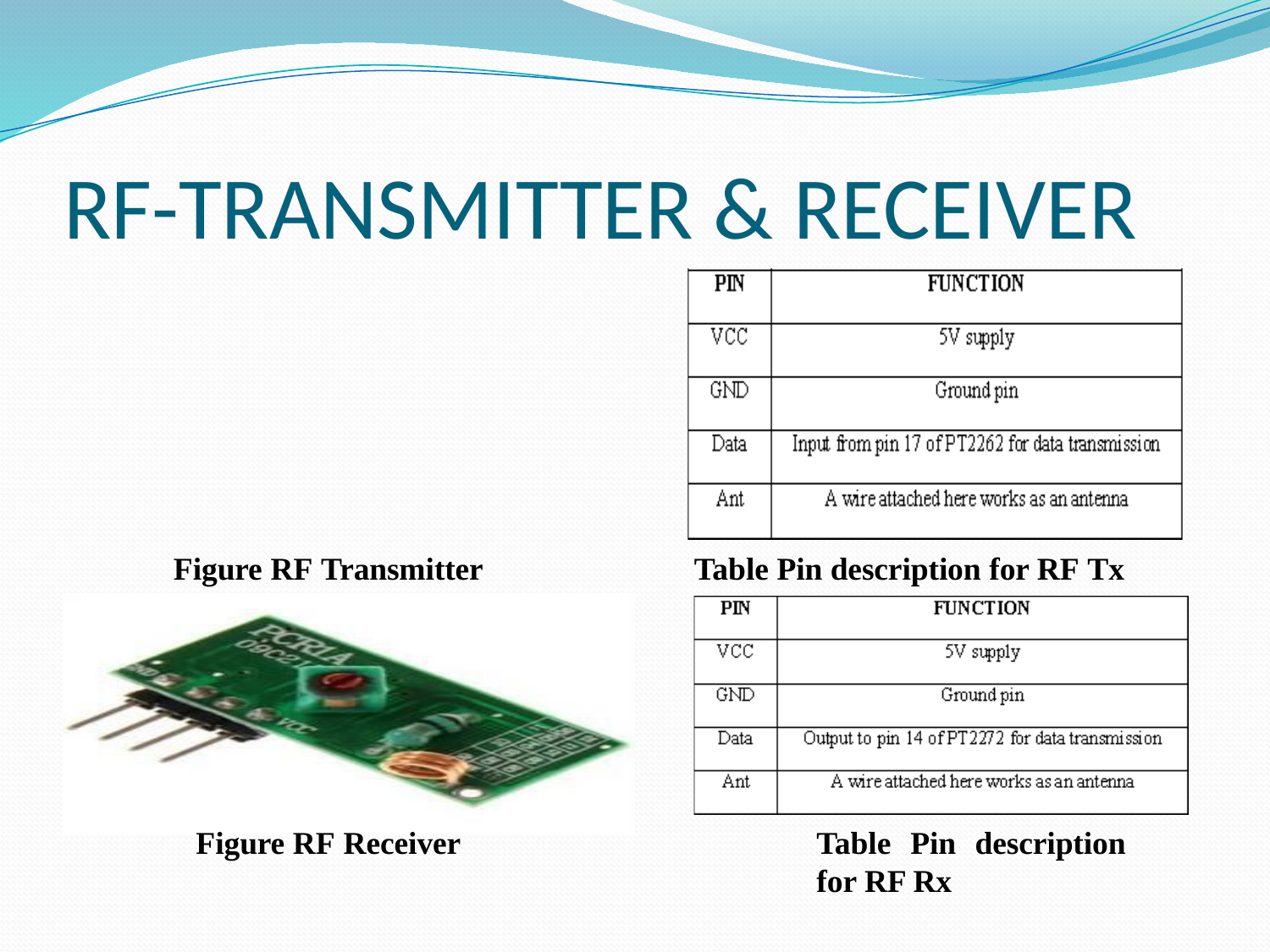

# RF-TRANSMITTER & RECEIVER

Figure RF Transmitter
Table Pin description for RF Tx

Figure RF Receiver
Table Pin description for RF Rx